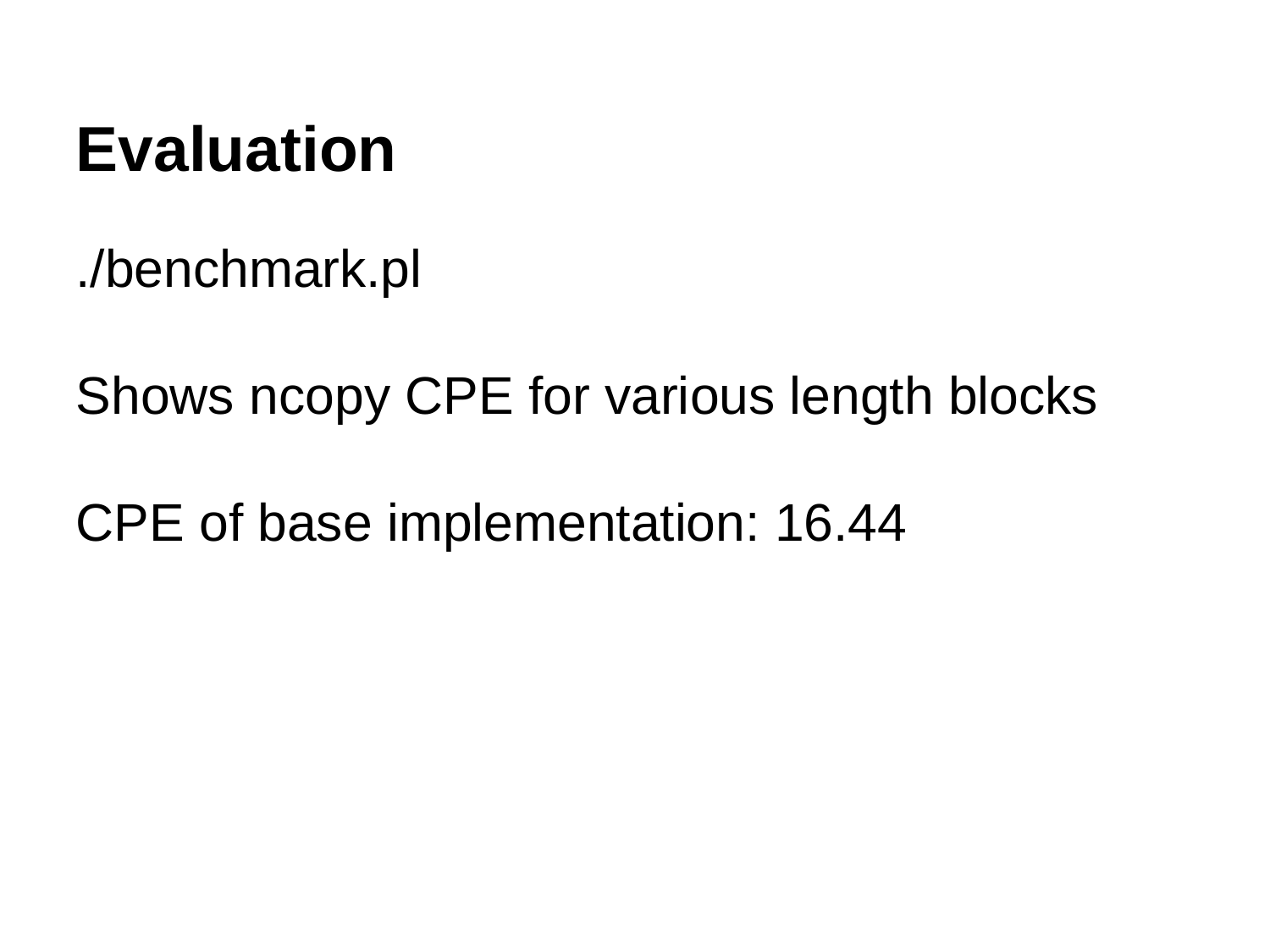

Evaluation
./benchmark.pl

Shows ncopy CPE for various length blocks

CPE of base implementation: 16.44